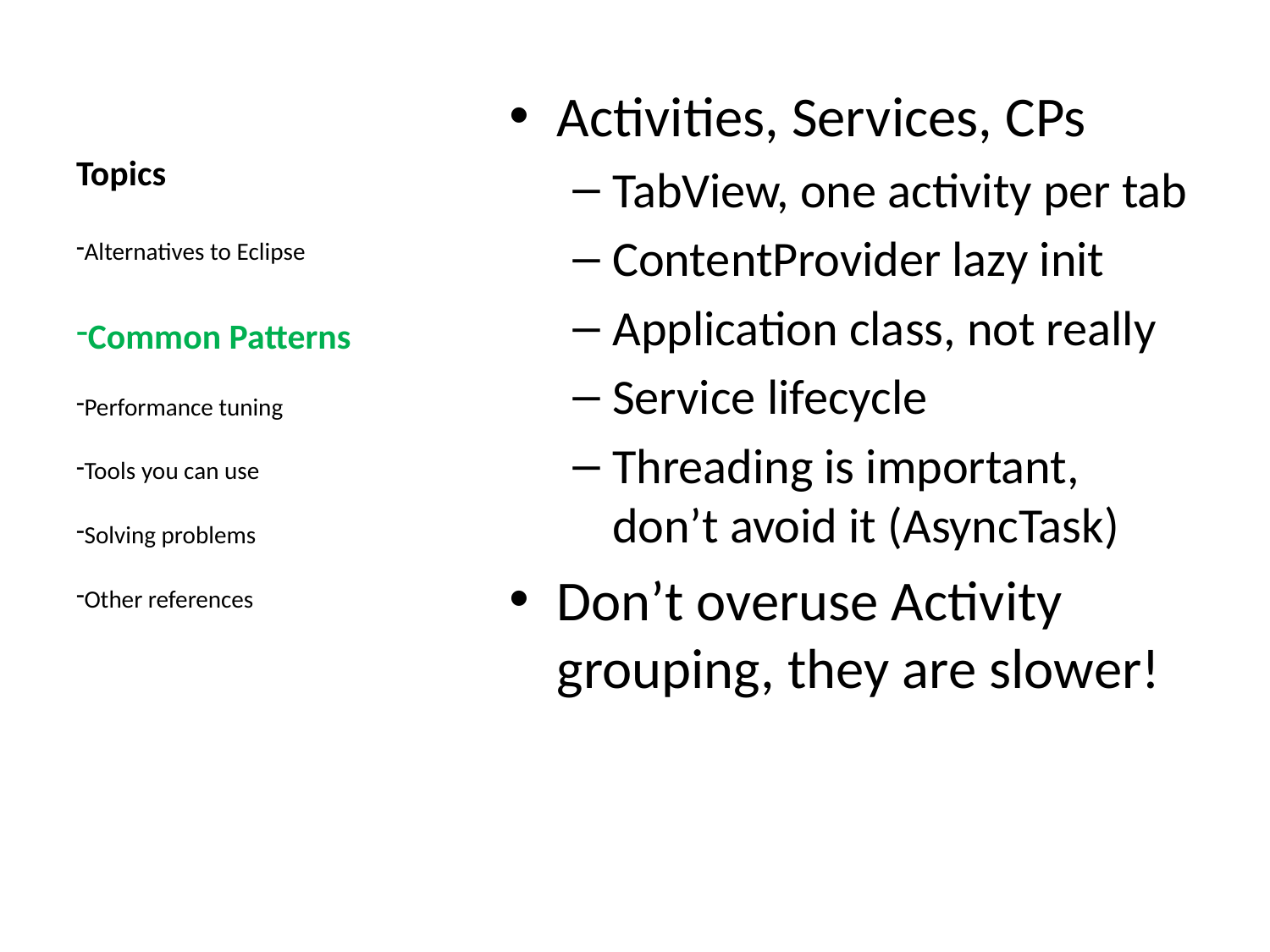

# Topics
Activities, Services, CPs
TabView, one activity per tab
ContentProvider lazy init
Application class, not really
Service lifecycle
Threading is important, don’t avoid it (AsyncTask)
Don’t overuse Activity grouping, they are slower!
Alternatives to Eclipse
Common Patterns
Performance tuning
Tools you can use
Solving problems
Other references